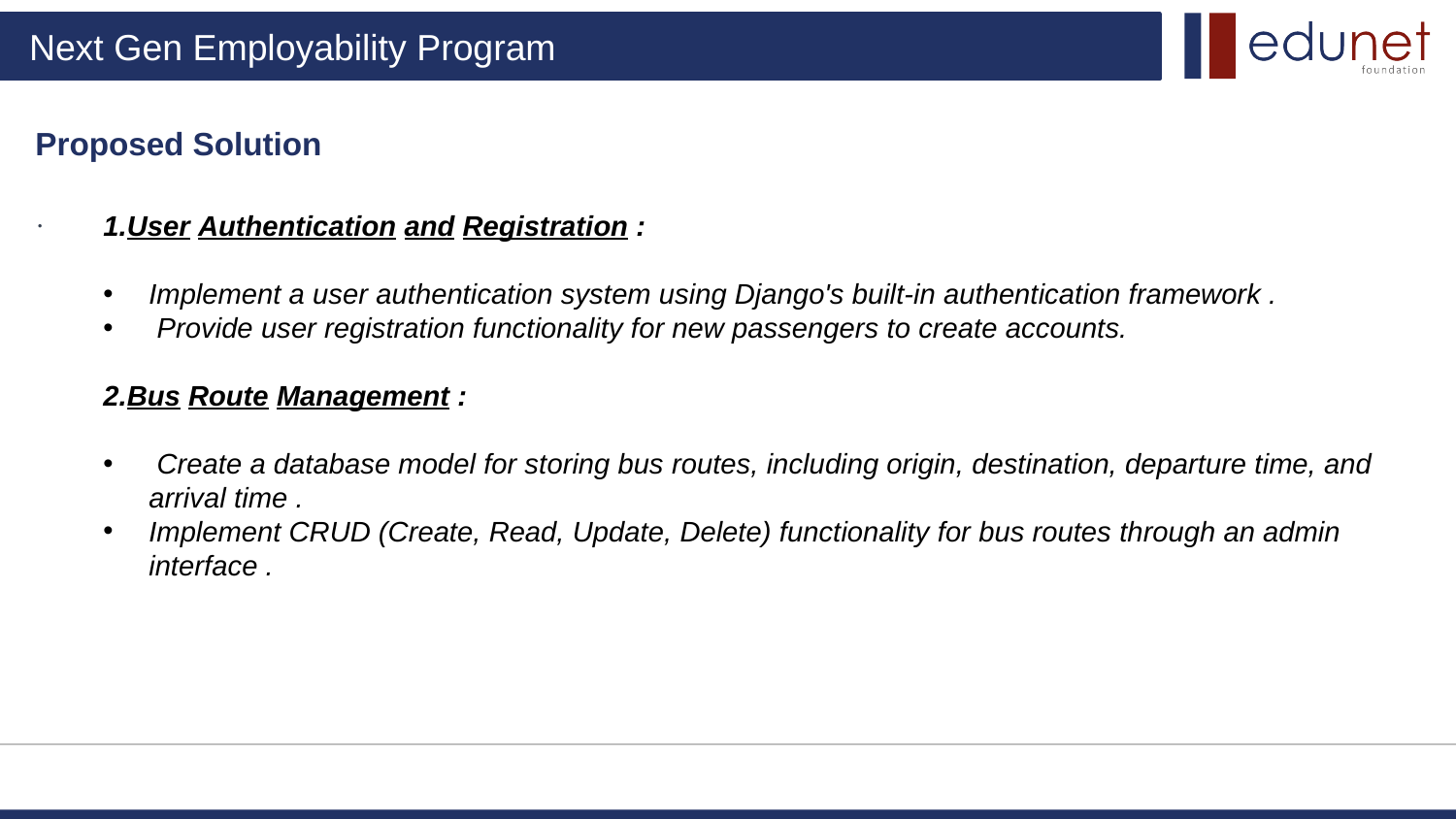

Proposed Solution
.
1.User Authentication and Registration :

Implement a user authentication system using Django's built-in authentication framework .
 Provide user registration functionality for new passengers to create accounts.

2.Bus Route Management :

 Create a database model for storing bus routes, including origin, destination, departure time, and arrival time .
Implement CRUD (Create, Read, Update, Delete) functionality for bus routes through an admin interface .